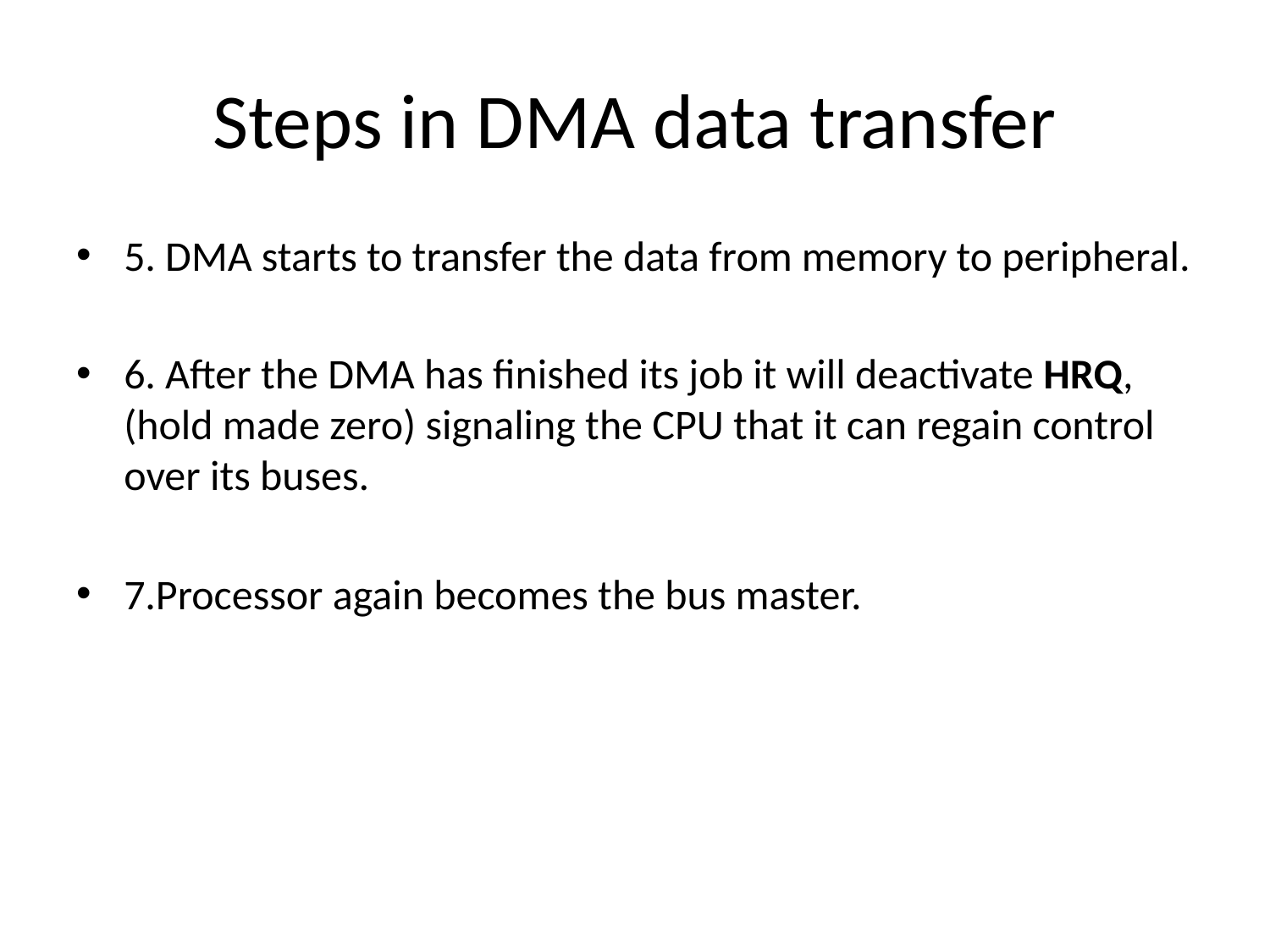

# Steps in DMA data transfer
5. DMA starts to transfer the data from memory to peripheral.

6. After the DMA has finished its job it will deactivate HRQ, (hold made zero) signaling the CPU that it can regain control over its buses.

7.Processor again becomes the bus master.